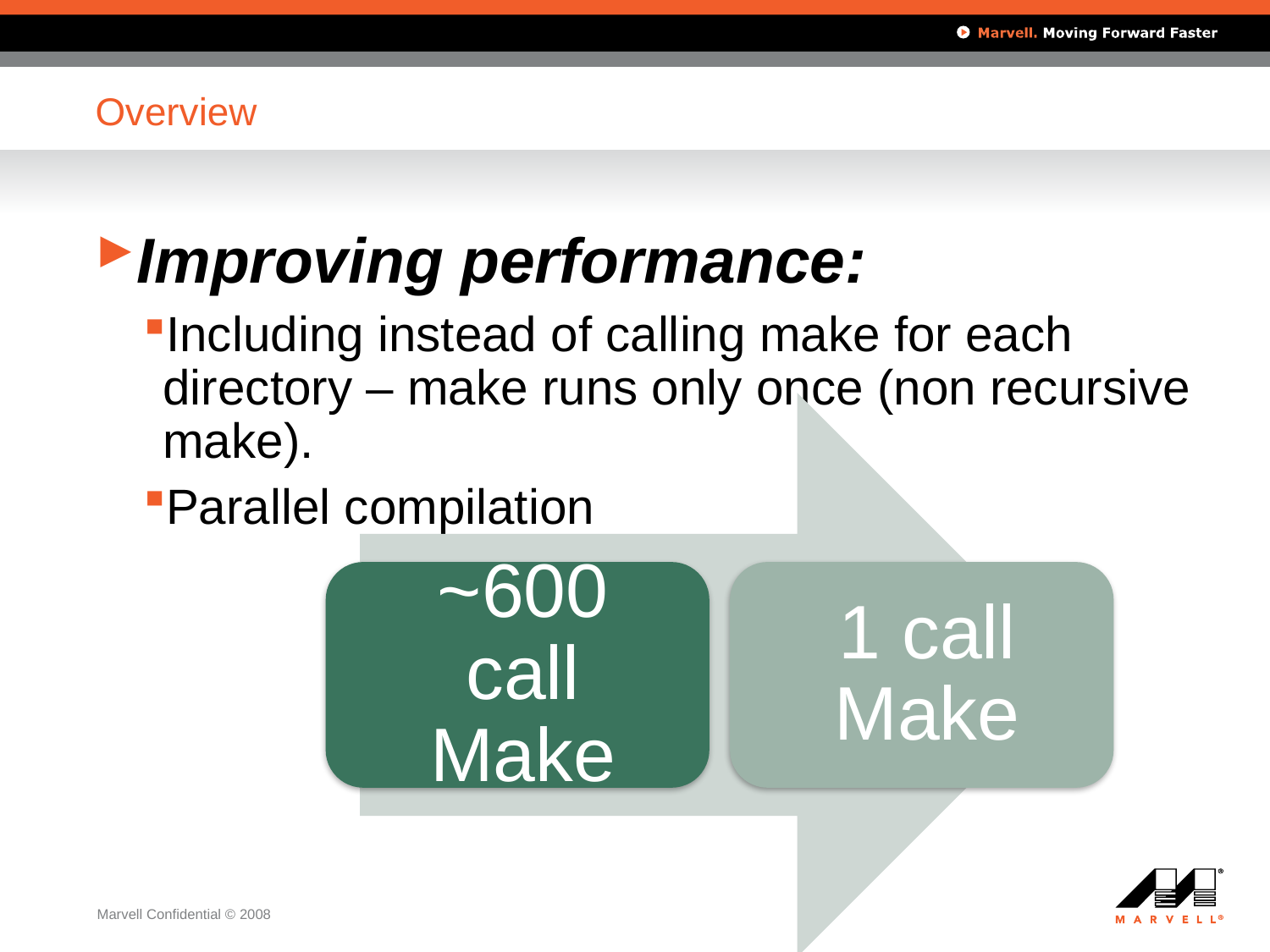

# Overview
Improving performance:
Including instead of calling make for each directory – make runs only once (non recursive make).
Parallel compilation
~600 call Make
1 call Make